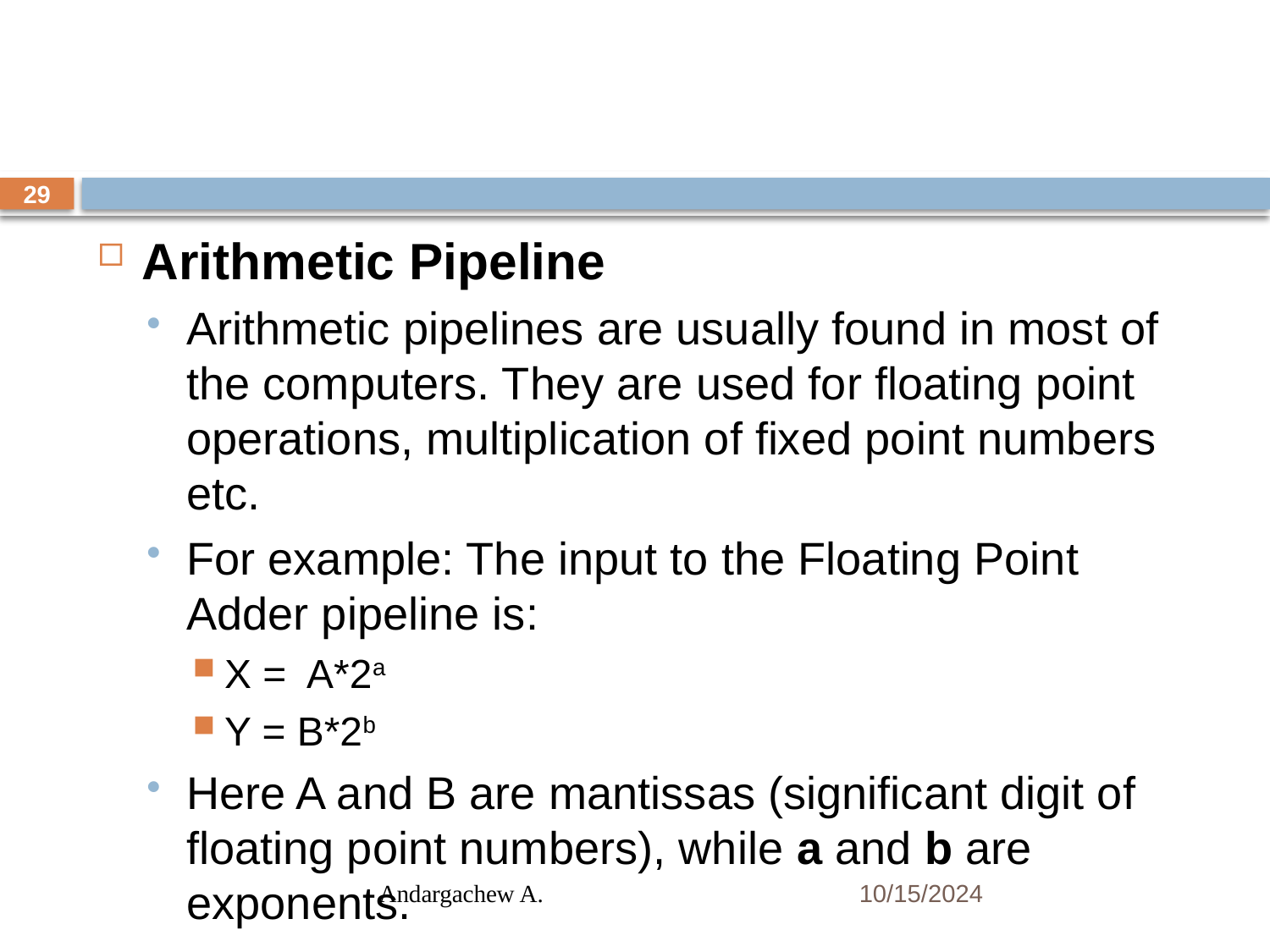

#
29
Arithmetic Pipeline
Arithmetic pipelines are usually found in most of the computers. They are used for floating point operations, multiplication of fixed point numbers etc.
For example: The input to the Floating Point Adder pipeline is:
X =  A*2a
Y = B*2b
Here A and B are mantissas (significant digit of floating point numbers), while a and b are exponents.

Andargachew A.
10/15/2024